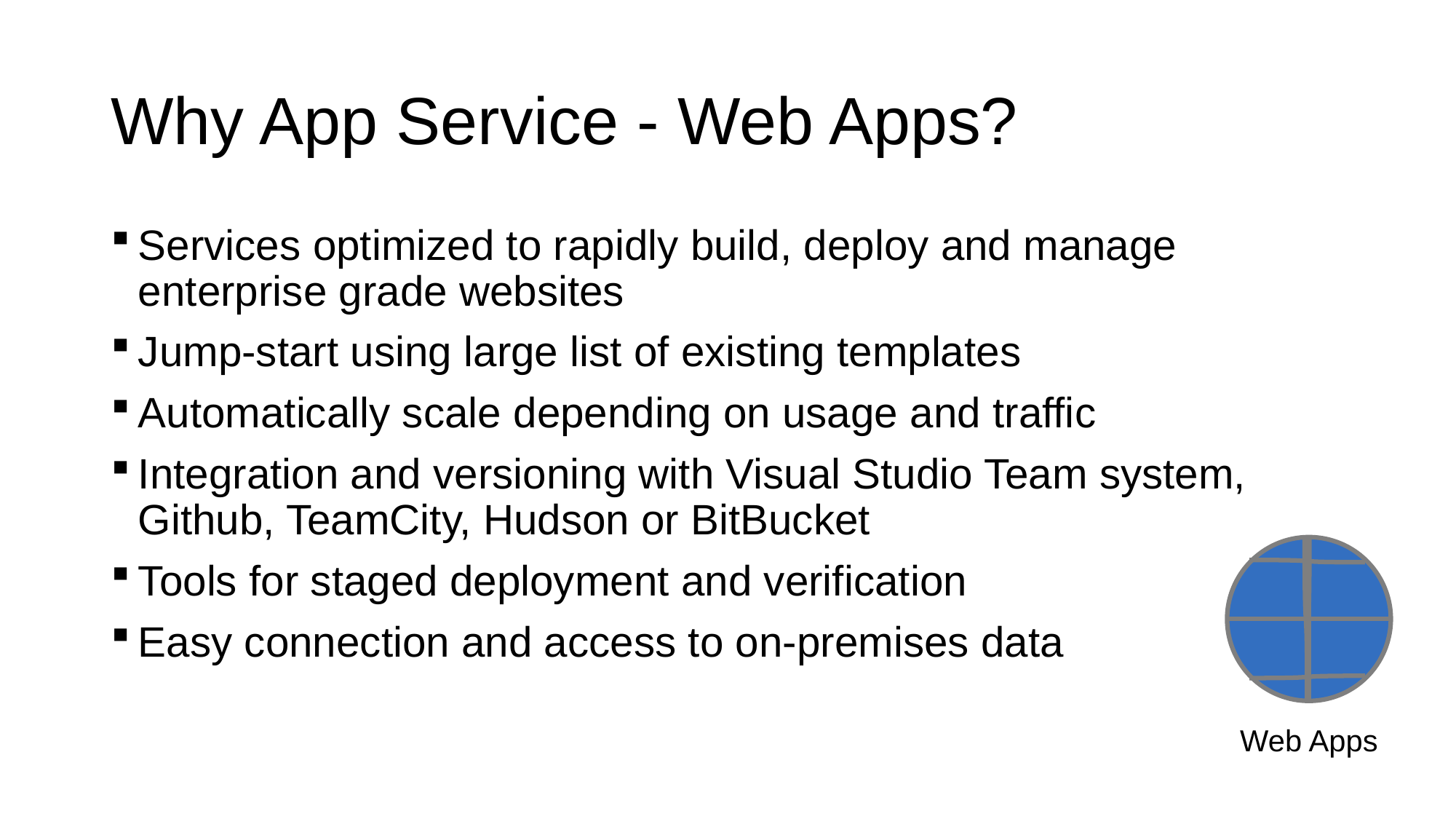

# Why App Service - Web Apps?
Services optimized to rapidly build, deploy and manage enterprise grade websites
Jump-start using large list of existing templates
Automatically scale depending on usage and traffic
Integration and versioning with Visual Studio Team system, Github, TeamCity, Hudson or BitBucket
Tools for staged deployment and verification
Easy connection and access to on-premises data

Web Apps